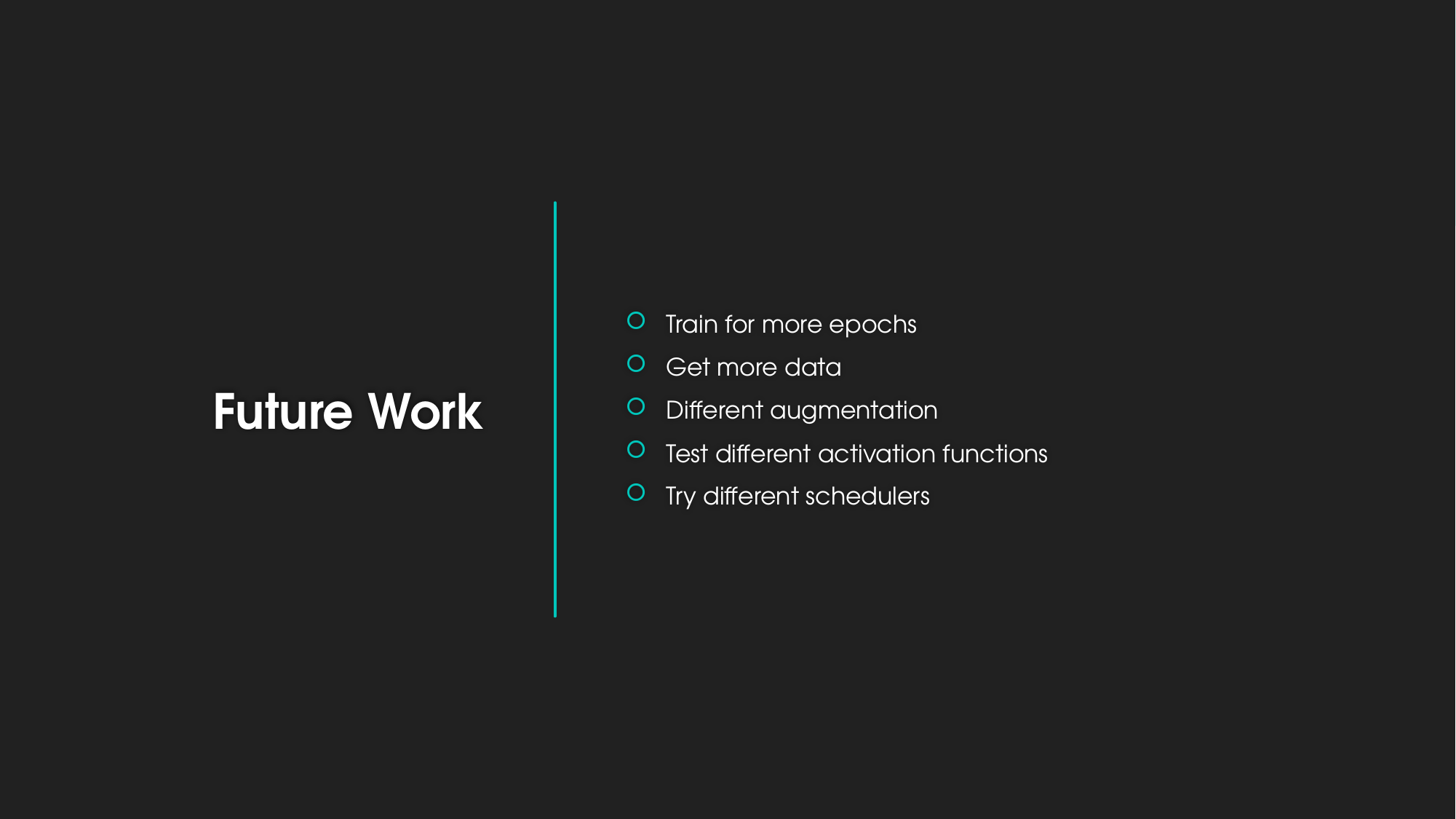

Train for more epochs
Get more data
Different augmentation
Test different activation functions
Try different schedulers
# Future Work